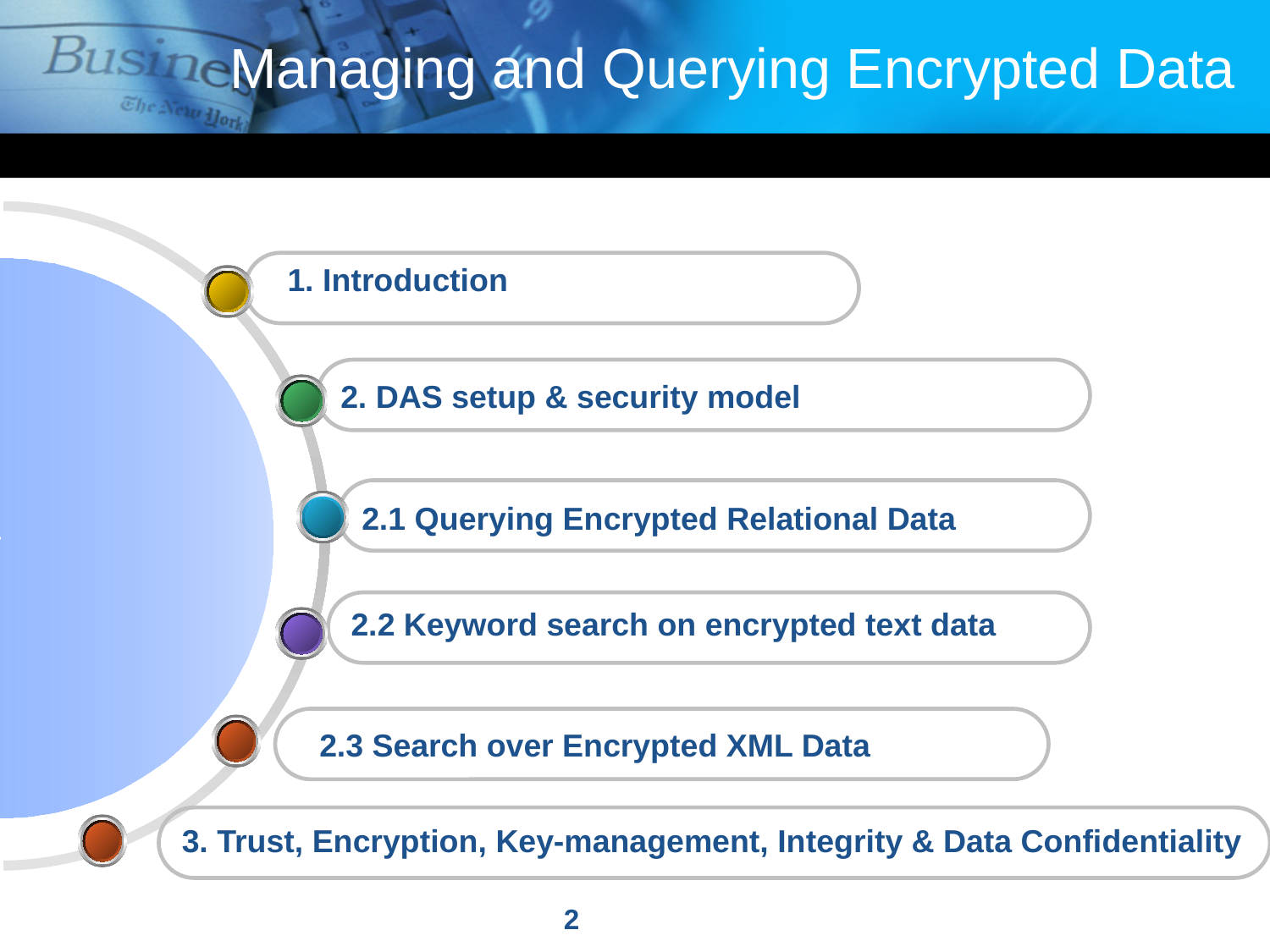

# Managing and Querying Encrypted Data

1. Introduction

2. DAS setup & security model

2.1 Querying Encrypted Relational Data

2.2 Keyword search on encrypted text data

2.3 Search over Encrypted XML Data

3. Trust, Encryption, Key-management, Integrity & Data Confidentiality
2